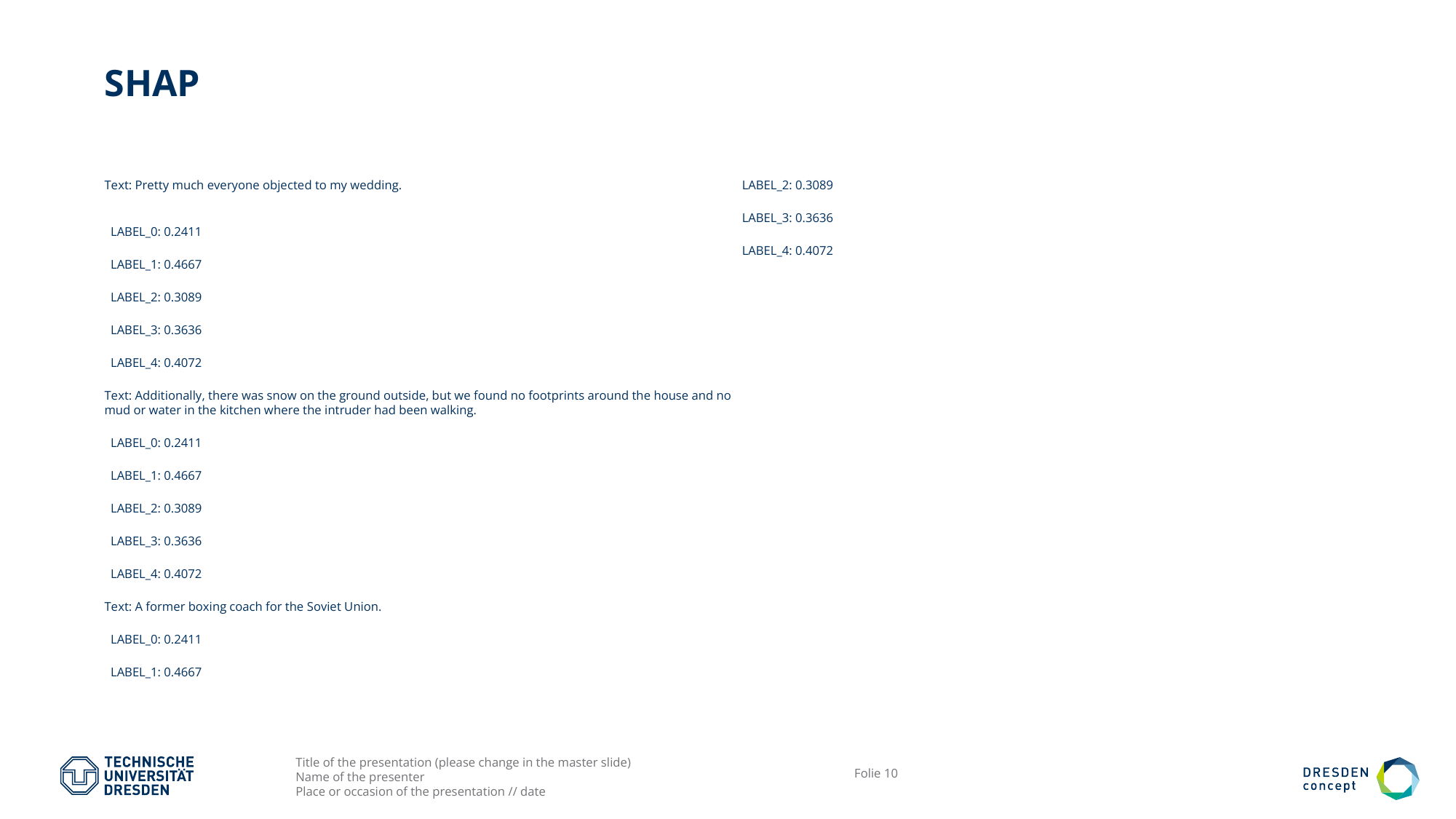

# SHAP
Text: Pretty much everyone objected to my wedding.
  LABEL_0: 0.2411
  LABEL_1: 0.4667
  LABEL_2: 0.3089
  LABEL_3: 0.3636
  LABEL_4: 0.4072
Text: Additionally, there was snow on the ground outside, but we found no footprints around the house and no mud or water in the kitchen where the intruder had been walking.
  LABEL_0: 0.2411
  LABEL_1: 0.4667
  LABEL_2: 0.3089
  LABEL_3: 0.3636
  LABEL_4: 0.4072
Text: A former boxing coach for the Soviet Union.
  LABEL_0: 0.2411
  LABEL_1: 0.4667
  LABEL_2: 0.3089
  LABEL_3: 0.3636
  LABEL_4: 0.4072